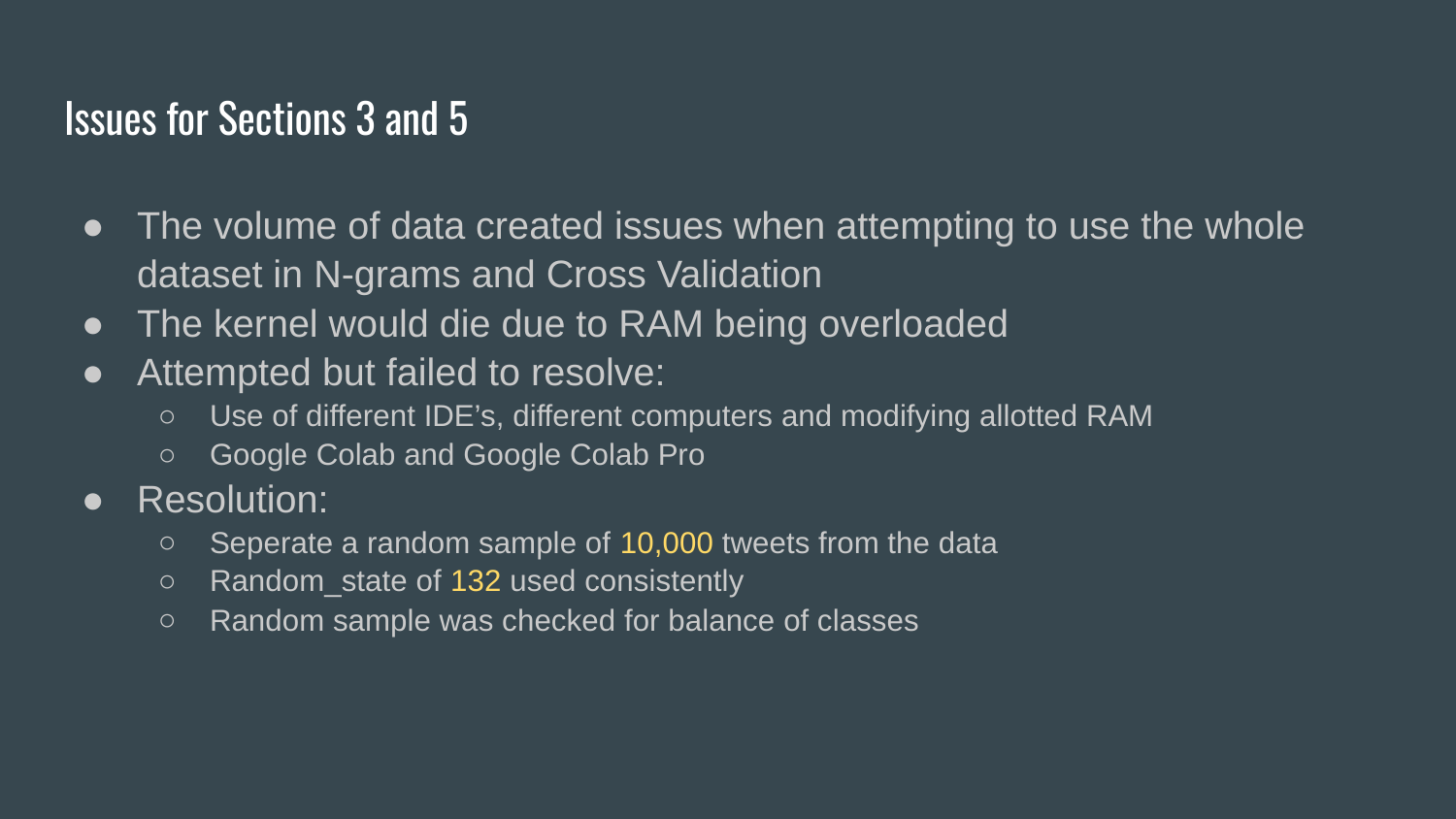

# Issues for Sections 3 and 5
The volume of data created issues when attempting to use the whole dataset in N-grams and Cross Validation
The kernel would die due to RAM being overloaded
Attempted but failed to resolve:
Use of different IDE’s, different computers and modifying allotted RAM
Google Colab and Google Colab Pro
Resolution:
Seperate a random sample of 10,000 tweets from the data
Random_state of 132 used consistently
Random sample was checked for balance of classes